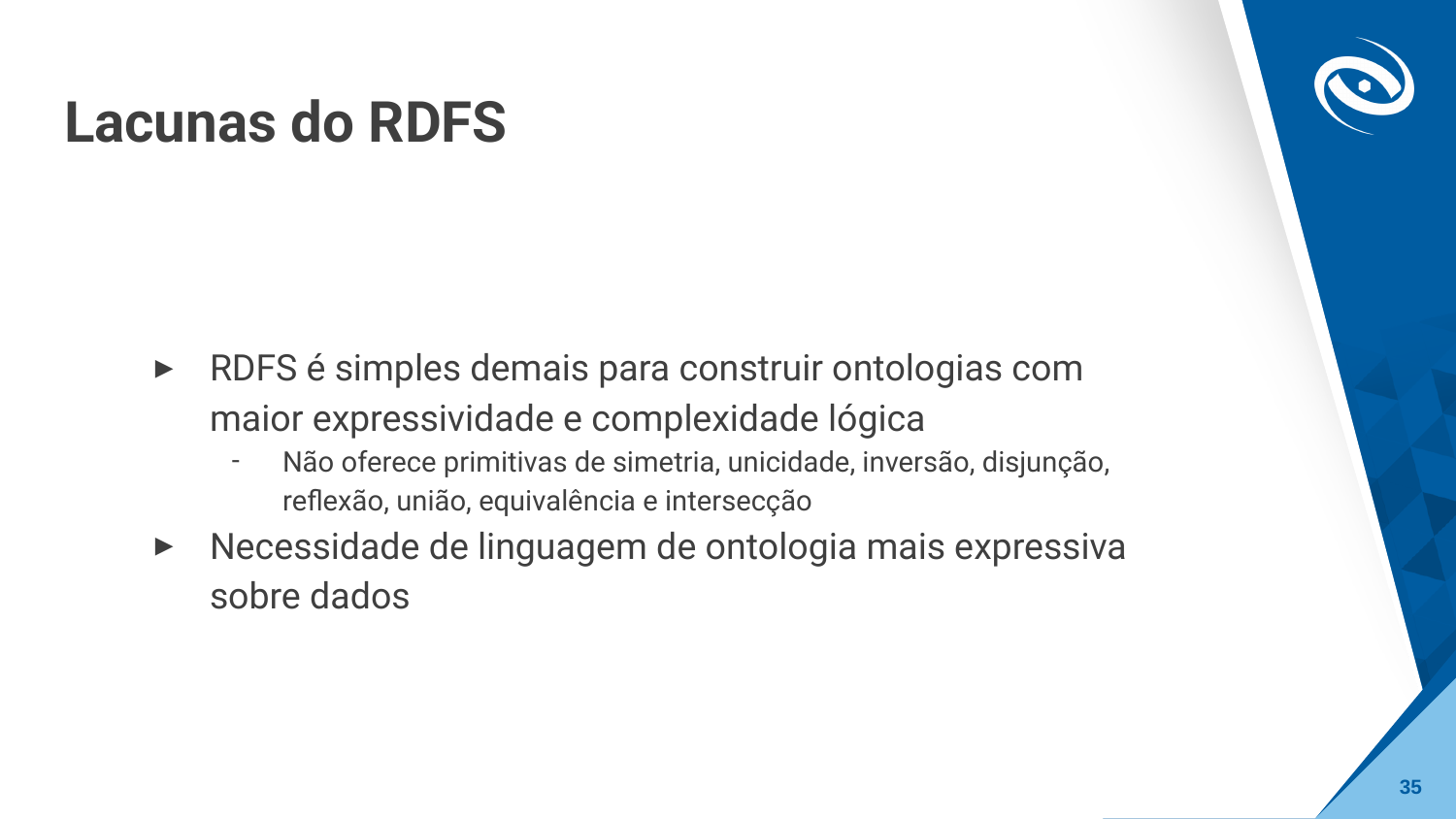

# Lacunas do RDFS

RDFS é simples demais para construir ontologias com maior expressividade e complexidade lógica
Não oferece primitivas de simetria, unicidade, inversão, disjunção, reflexão, união, equivalência e intersecção
Necessidade de linguagem de ontologia mais expressiva sobre dados
35